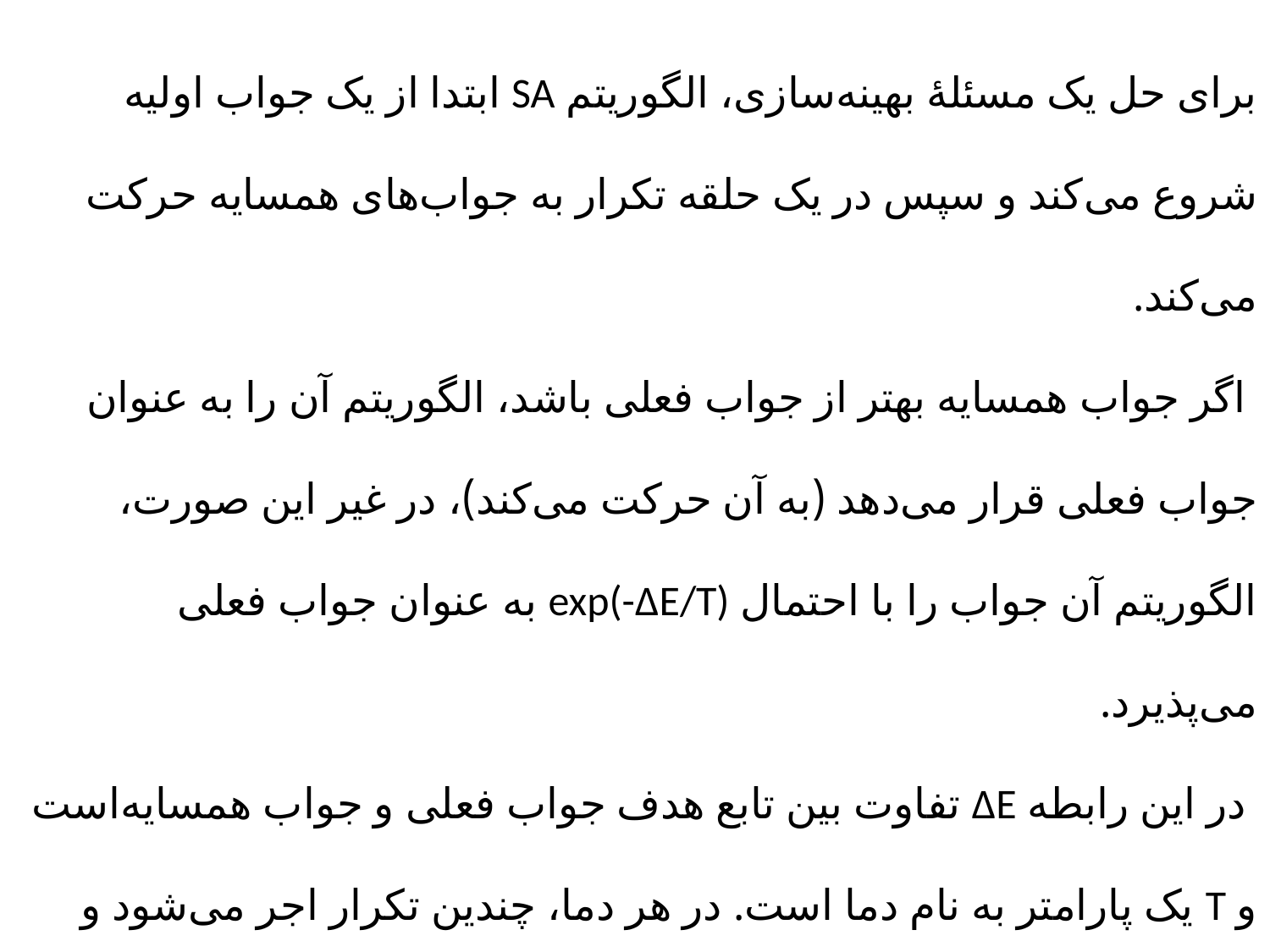

برای حل یک مسئلهٔ بهینه‌سازی، الگوریتم SA ابتدا از یک جواب اولیه شروع می‌کند و سپس در یک حلقه تکرار به جواب‌های همسایه حرکت می‌کند.
 اگر جواب همسایه بهتر از جواب فعلی باشد، الگوریتم آن را به عنوان جواب فعلی قرار می‌دهد (به آن حرکت می‌کند)، در غیر این صورت، الگوریتم آن جواب را با احتمال exp(-ΔE/T) به عنوان جواب فعلی می‌پذیرد.
 در این رابطه ΔE تفاوت بین تابع هدف جواب فعلی و جواب همسایه‌است و T یک پارامتر به نام دما است. در هر دما، چندین تکرار اجر می‌شود و سپس دما به آرامی کاهش داده می‌شود.